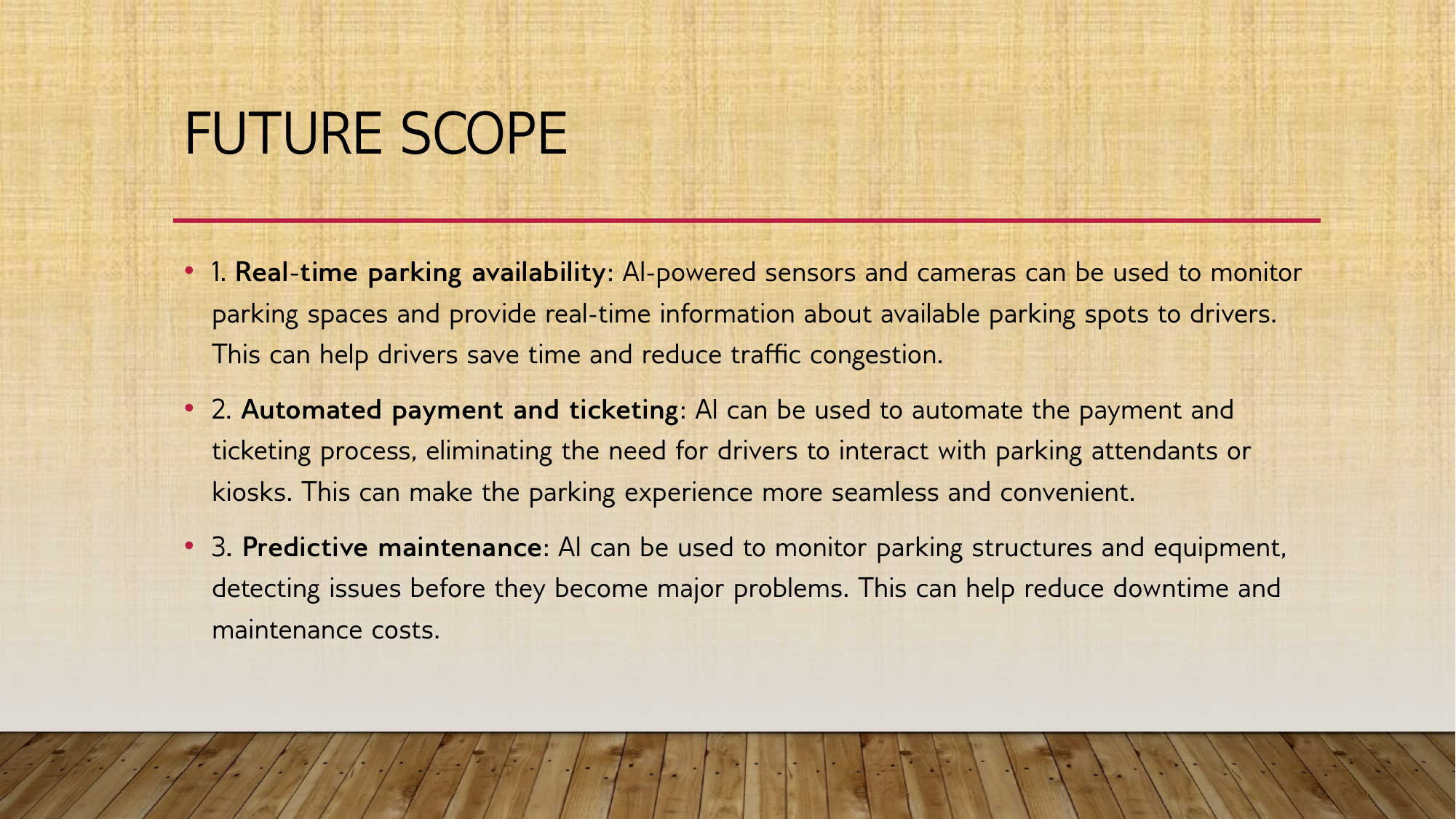

# Future Scope
1. Real-time parking availability: AI-powered sensors and cameras can be used to monitor parking spaces and provide real-time information about available parking spots to drivers. This can help drivers save time and reduce traffic congestion.
2. Automated payment and ticketing: AI can be used to automate the payment and ticketing process, eliminating the need for drivers to interact with parking attendants or kiosks. This can make the parking experience more seamless and convenient.
3. Predictive maintenance: AI can be used to monitor parking structures and equipment, detecting issues before they become major problems. This can help reduce downtime and maintenance costs.